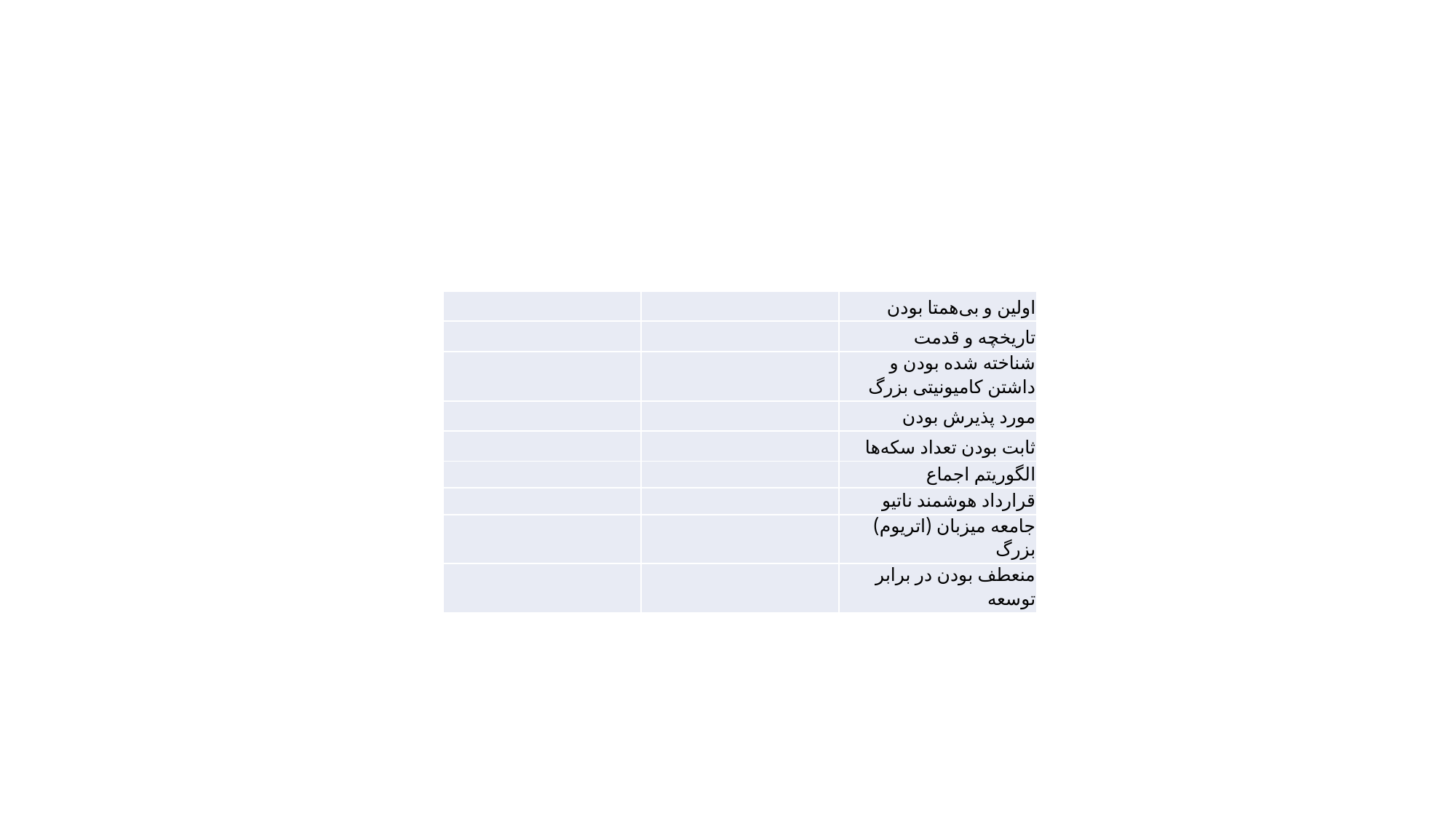

|  |  | اولین و بی‌همتا بودن |
| --- | --- | --- |
|  |  | تاریخچه و قدمت |
|  |  | شناخته شده بودن و داشتن کامیونیتی بزرگ |
|  |  | مورد پذیرش بودن |
|  |  | ثابت بودن تعداد سکه‌ها |
|  |  | الگوریتم اجماع |
|  |  | قرارداد هوشمند ناتیو |
|  |  | جامعه میزبان (اتریوم) بزرگ |
|  |  | منعطف بودن در برابر توسعه |